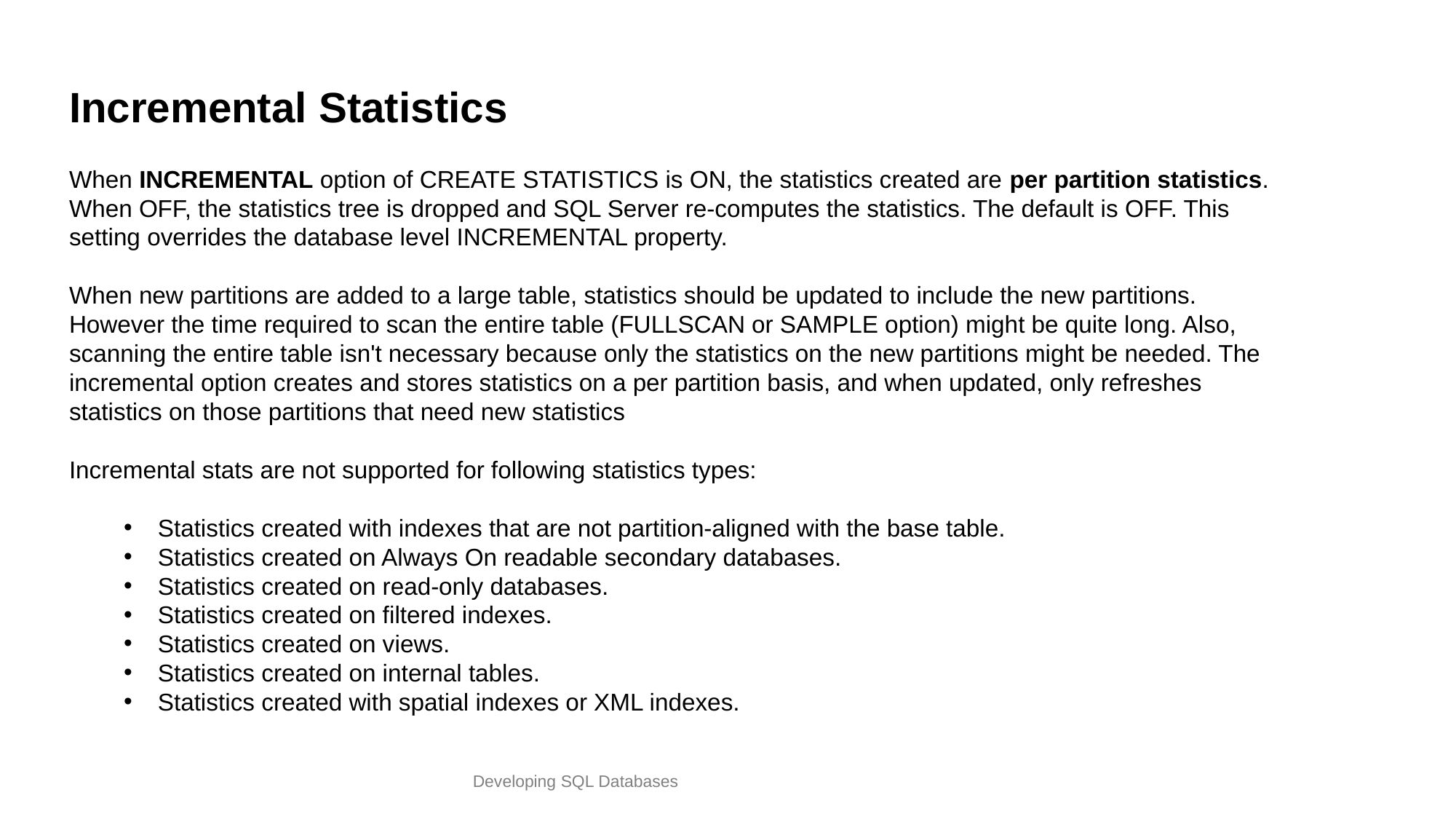

Incremental Statistics

When INCREMENTAL option of CREATE STATISTICS is ON, the statistics created are per partition statistics. When OFF, the statistics tree is dropped and SQL Server re-computes the statistics. The default is OFF. This setting overrides the database level INCREMENTAL property.

When new partitions are added to a large table, statistics should be updated to include the new partitions. However the time required to scan the entire table (FULLSCAN or SAMPLE option) might be quite long. Also, scanning the entire table isn't necessary because only the statistics on the new partitions might be needed. The incremental option creates and stores statistics on a per partition basis, and when updated, only refreshes statistics on those partitions that need new statistics

Incremental stats are not supported for following statistics types:

Statistics created with indexes that are not partition-aligned with the base table.
Statistics created on Always On readable secondary databases.
Statistics created on read-only databases.
Statistics created on filtered indexes.
Statistics created on views.
Statistics created on internal tables.
Statistics created with spatial indexes or XML indexes.
Developing SQL Databases